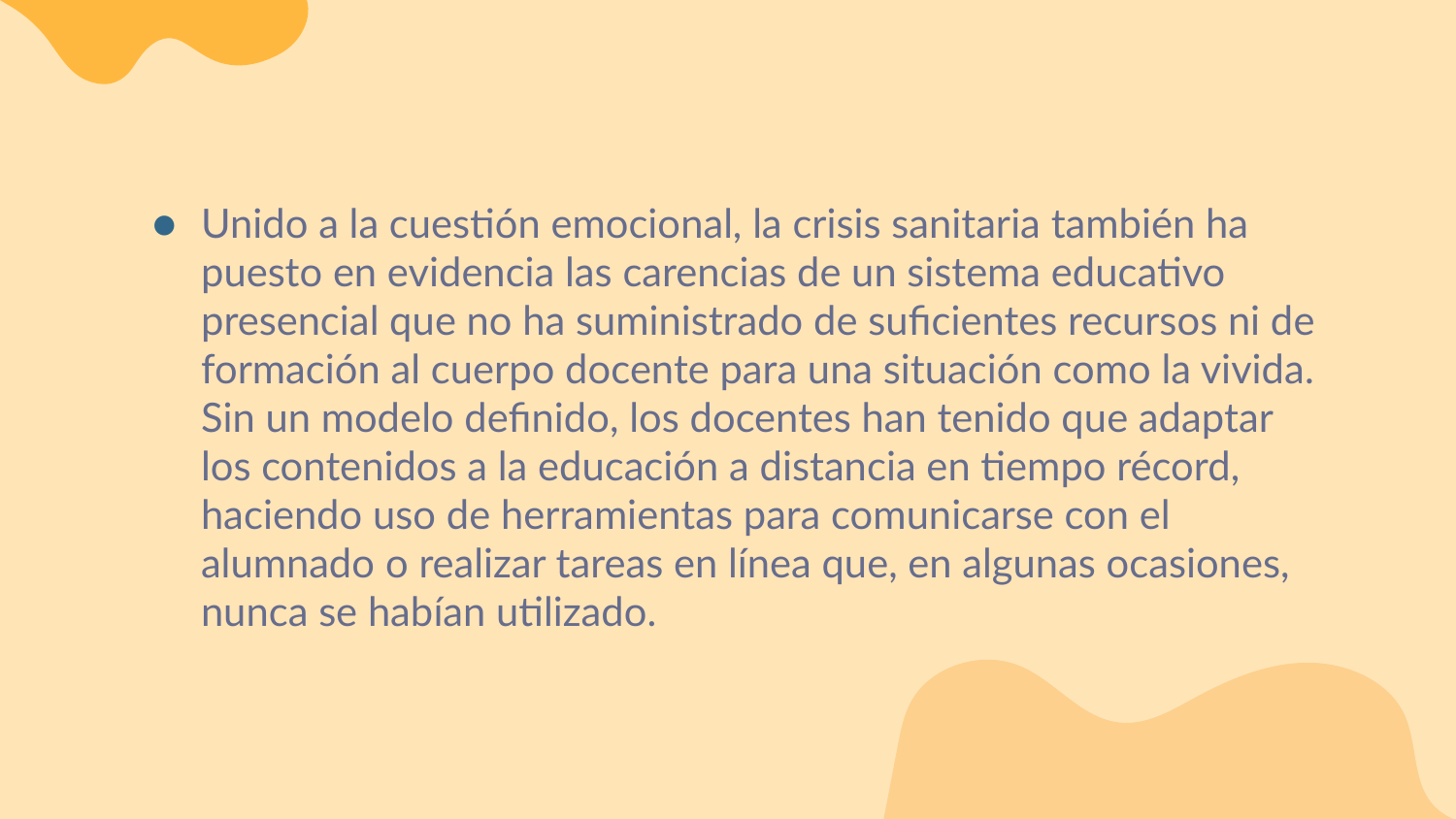

Unido a la cuestión emocional, la crisis sanitaria también ha puesto en evidencia las carencias de un sistema educativo presencial que no ha suministrado de suficientes recursos ni de formación al cuerpo docente para una situación como la vivida. Sin un modelo definido, los docentes han tenido que adaptar los contenidos a la educación a distancia en tiempo récord, haciendo uso de herramientas para comunicarse con el alumnado o realizar tareas en línea que, en algunas ocasiones, nunca se habían utilizado.